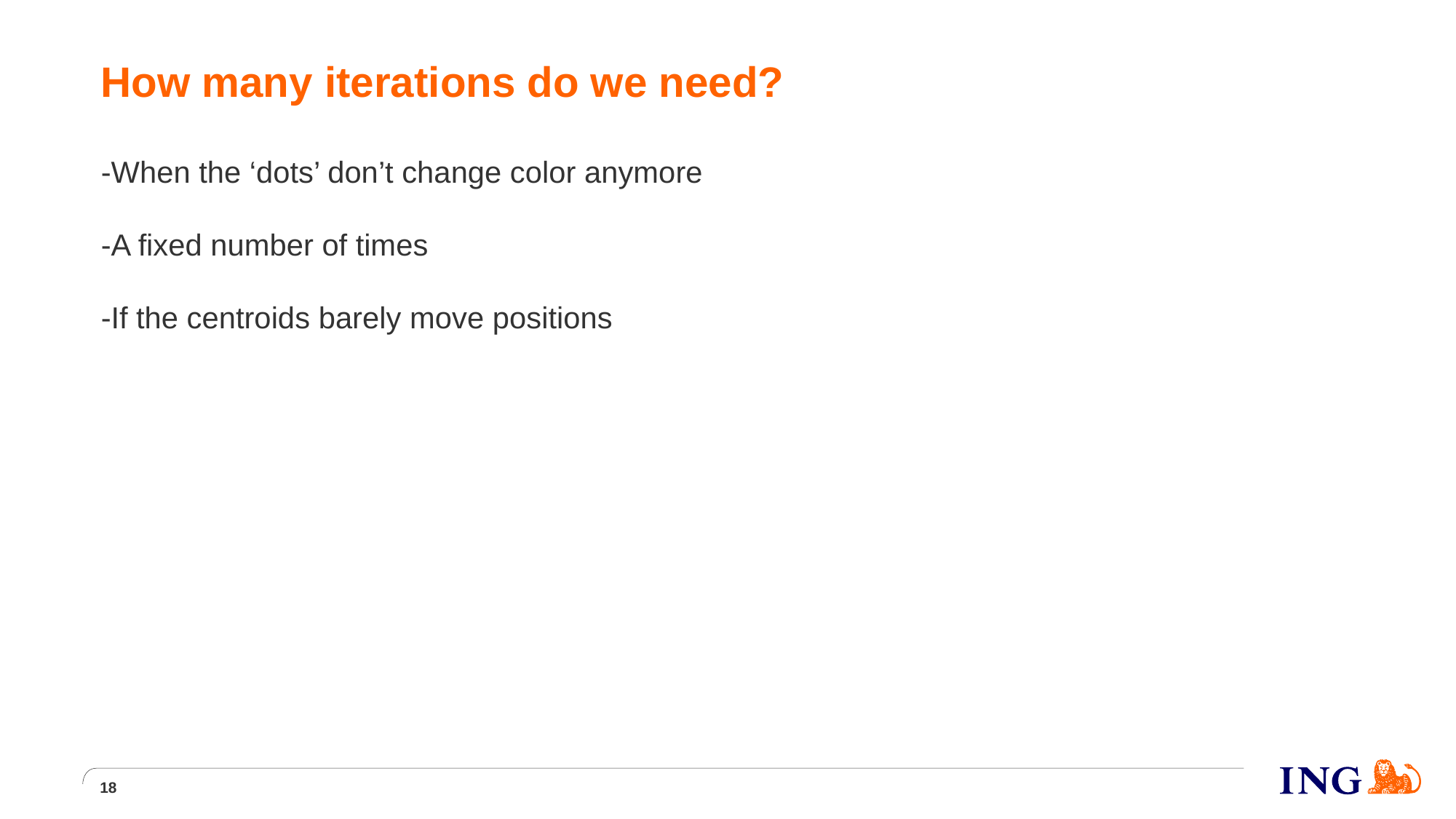

# How many iterations do we need?
-When the ‘dots’ don’t change color anymore

-A fixed number of times

-If the centroids barely move positions

18